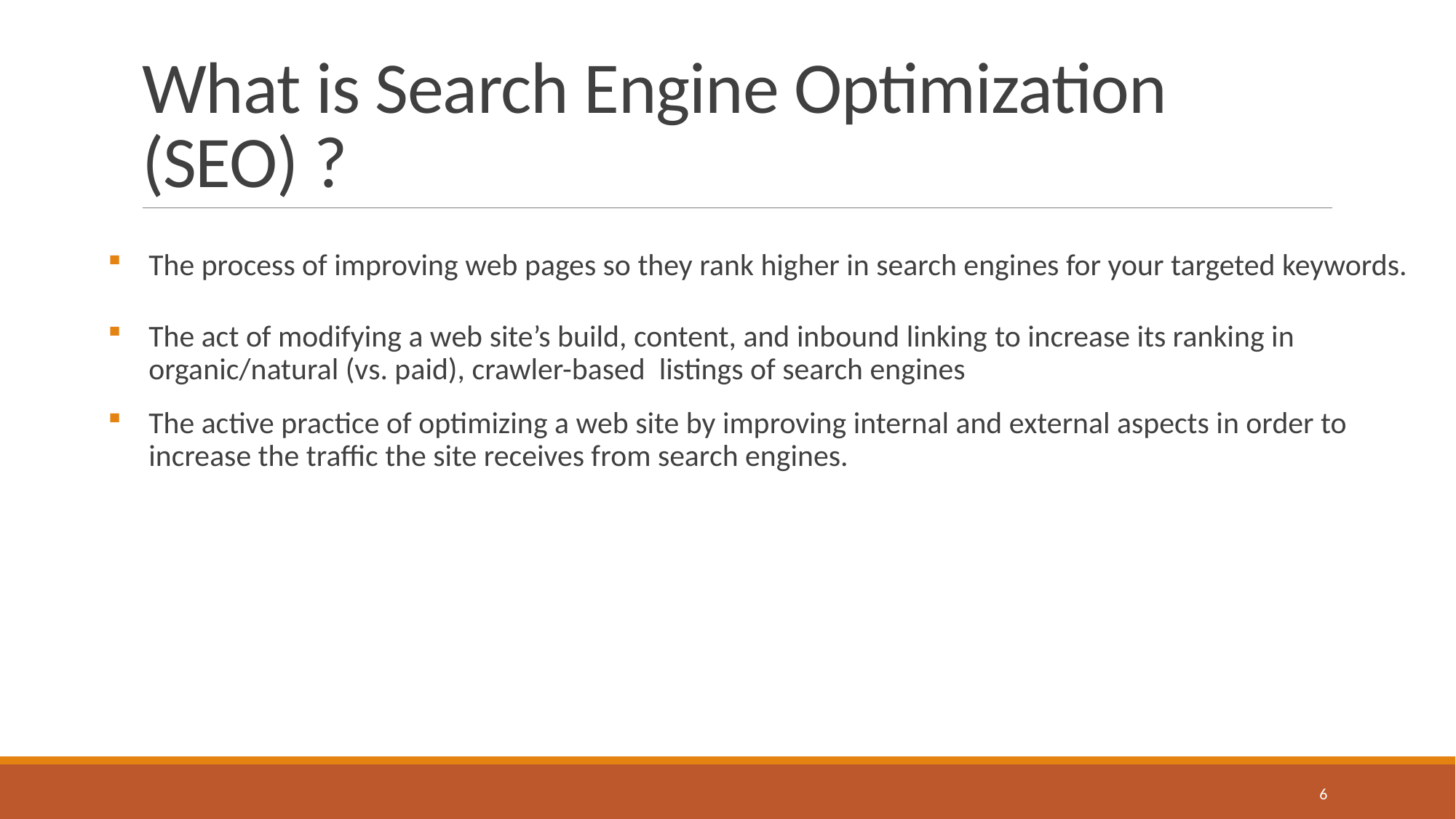

# What is Search Engine Optimization (SEO) ?
The process of improving web pages so they rank higher in search engines for your targeted keywords.

The act of modifying a web site’s build, content, and inbound linking to increase its ranking in organic/natural (vs. paid), crawler-based  listings of search engines
The active practice of optimizing a web site by improving internal and external aspects in order to increase the traffic the site receives from search engines.
6